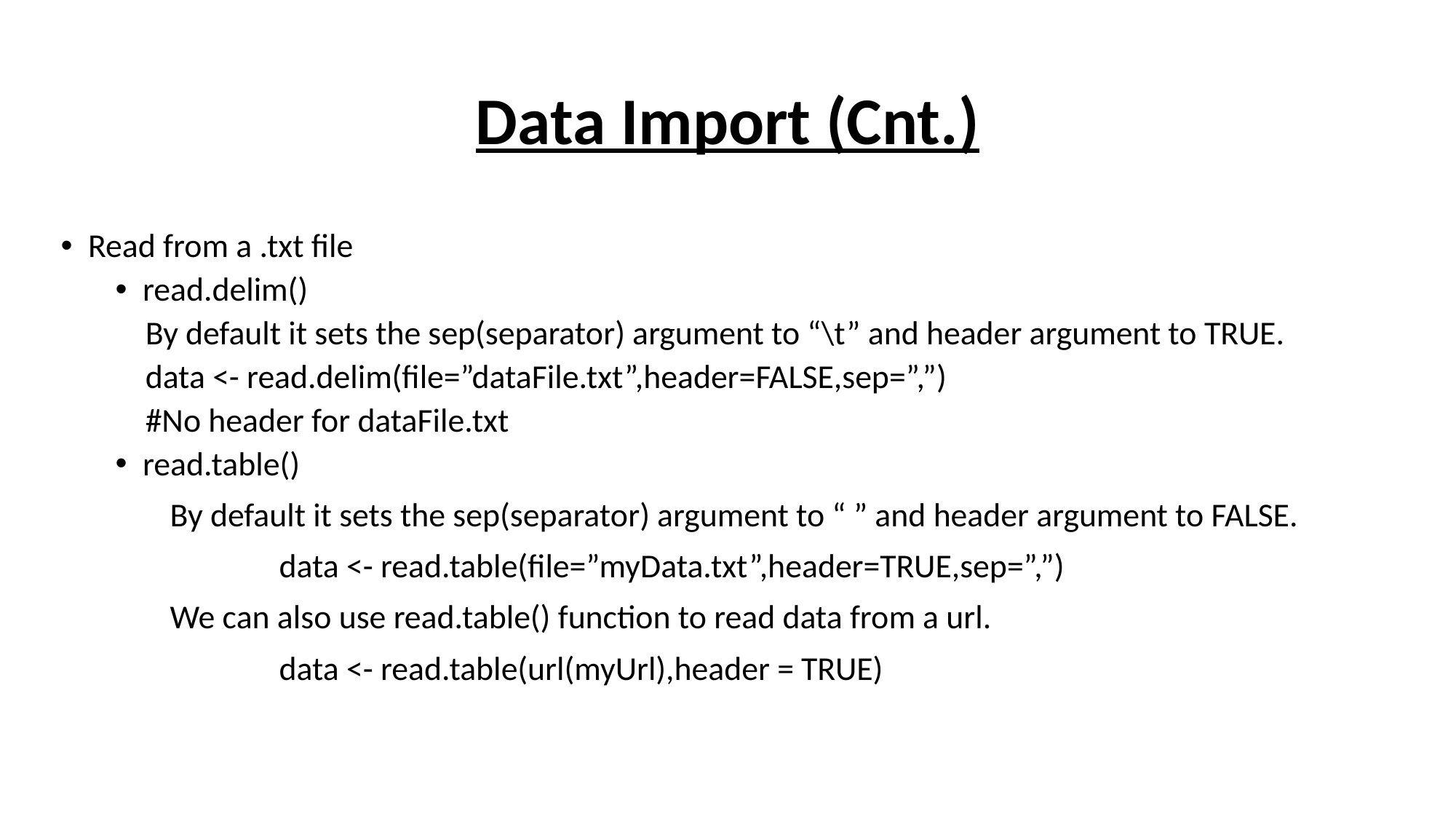

# Data Import (Cnt.)
Read from a .txt file
read.delim()
    By default it sets the sep(separator) argument to “\t” and header argument to TRUE.
    data <- read.delim(file=”dataFile.txt”,header=FALSE,sep=”,”)
    #No header for dataFile.txt
read.table()
	By default it sets the sep(separator) argument to “ ” and header argument to FALSE.
 		data <- read.table(file=”myData.txt”,header=TRUE,sep=”,”)
 	We can also use read.table() function to read data from a url.
		data <- read.table(url(myUrl),header = TRUE)